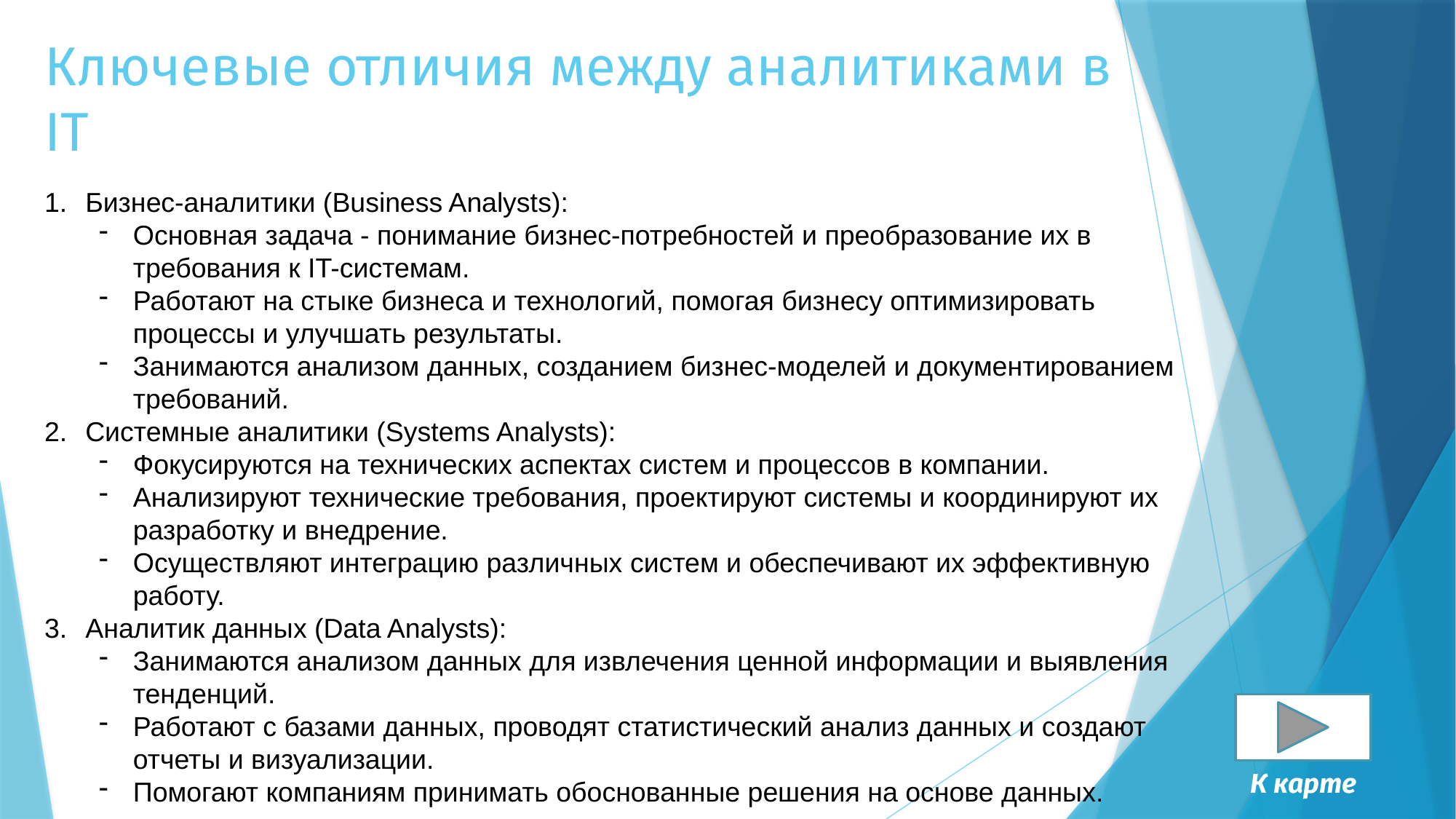

Ключевые отличия между аналитиками в IT
Бизнес-аналитики (Business Analysts):
Основная задача - понимание бизнес-потребностей и преобразование их в требования к IT-системам.
Работают на стыке бизнеса и технологий, помогая бизнесу оптимизировать процессы и улучшать результаты.
Занимаются анализом данных, созданием бизнес-моделей и документированием требований.
Системные аналитики (Systems Analysts):
Фокусируются на технических аспектах систем и процессов в компании.
Анализируют технические требования, проектируют системы и координируют их разработку и внедрение.
Осуществляют интеграцию различных систем и обеспечивают их эффективную работу.
Аналитик данных (Data Analysts):
Занимаются анализом данных для извлечения ценной информации и выявления тенденций.
Работают с базами данных, проводят статистический анализ данных и создают отчеты и визуализации.
Помогают компаниям принимать обоснованные решения на основе данных.

К карте